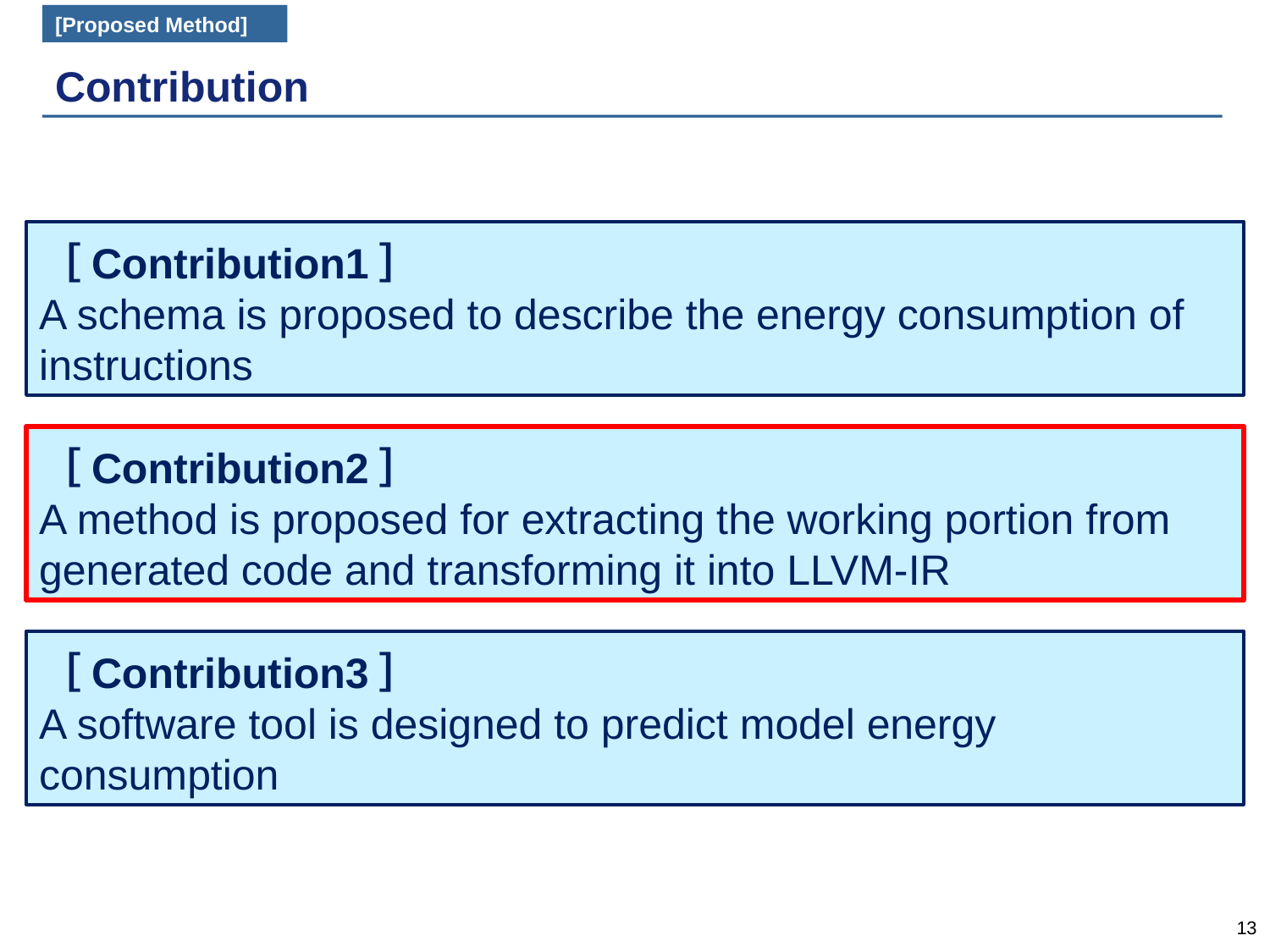

[Proposed Method]

# Contribution
［Contribution1］
A schema is proposed to describe the energy consumption of instructions
［Contribution2］
A method is proposed for extracting the working portion from generated code and transforming it into LLVM-IR
［Contribution3］
A software tool is designed to predict model energy consumption
13